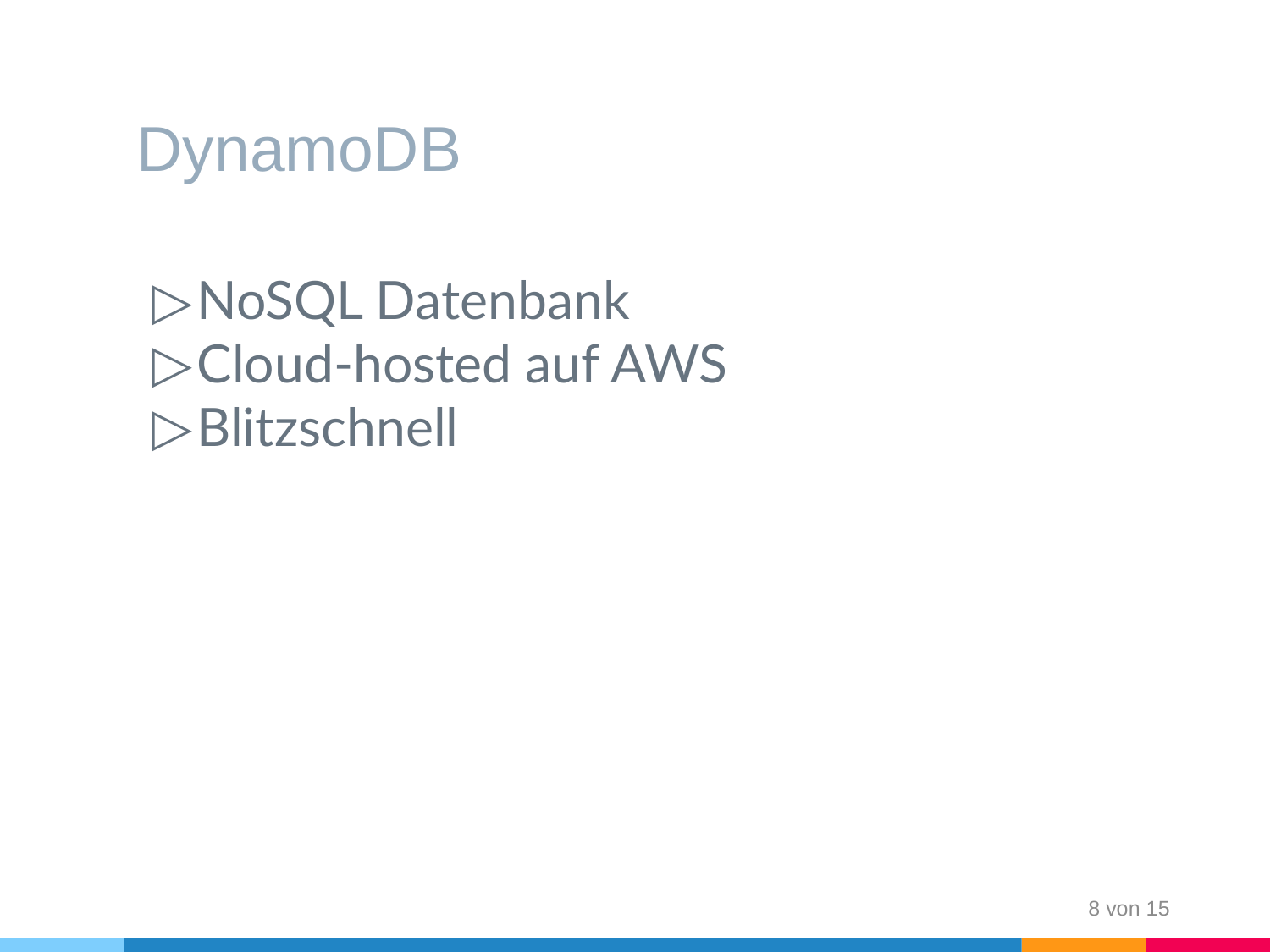

# DynamoDB
NoSQL Datenbank
Cloud-hosted auf AWS
Blitzschnell

8 von 15